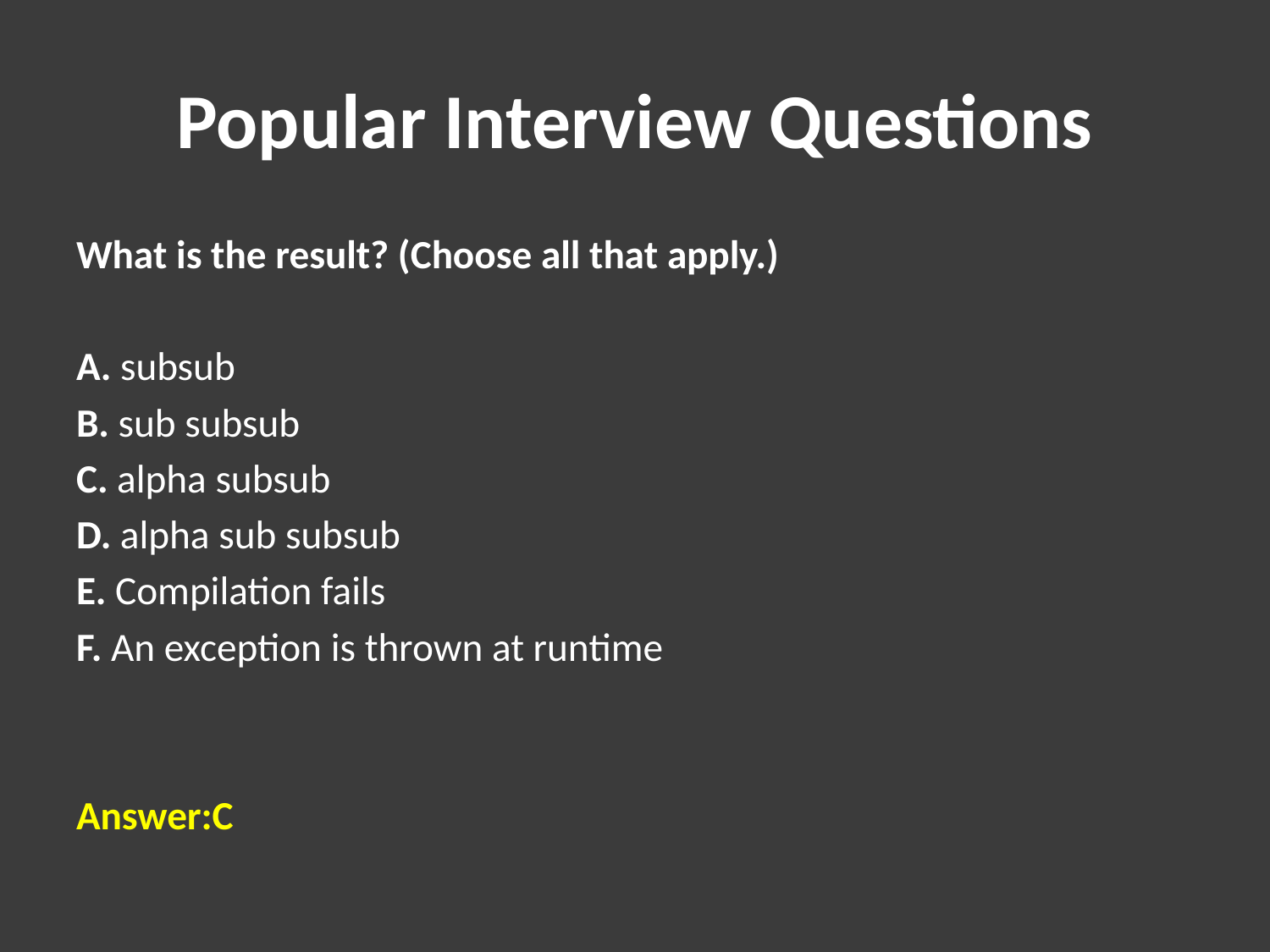

# Popular Interview Questions
What is the result? (Choose all that apply.)

A. subsub
B. sub subsub
C. alpha subsub
D. alpha sub subsub
E. Compilation fails
F. An exception is thrown at runtime

Answer:C